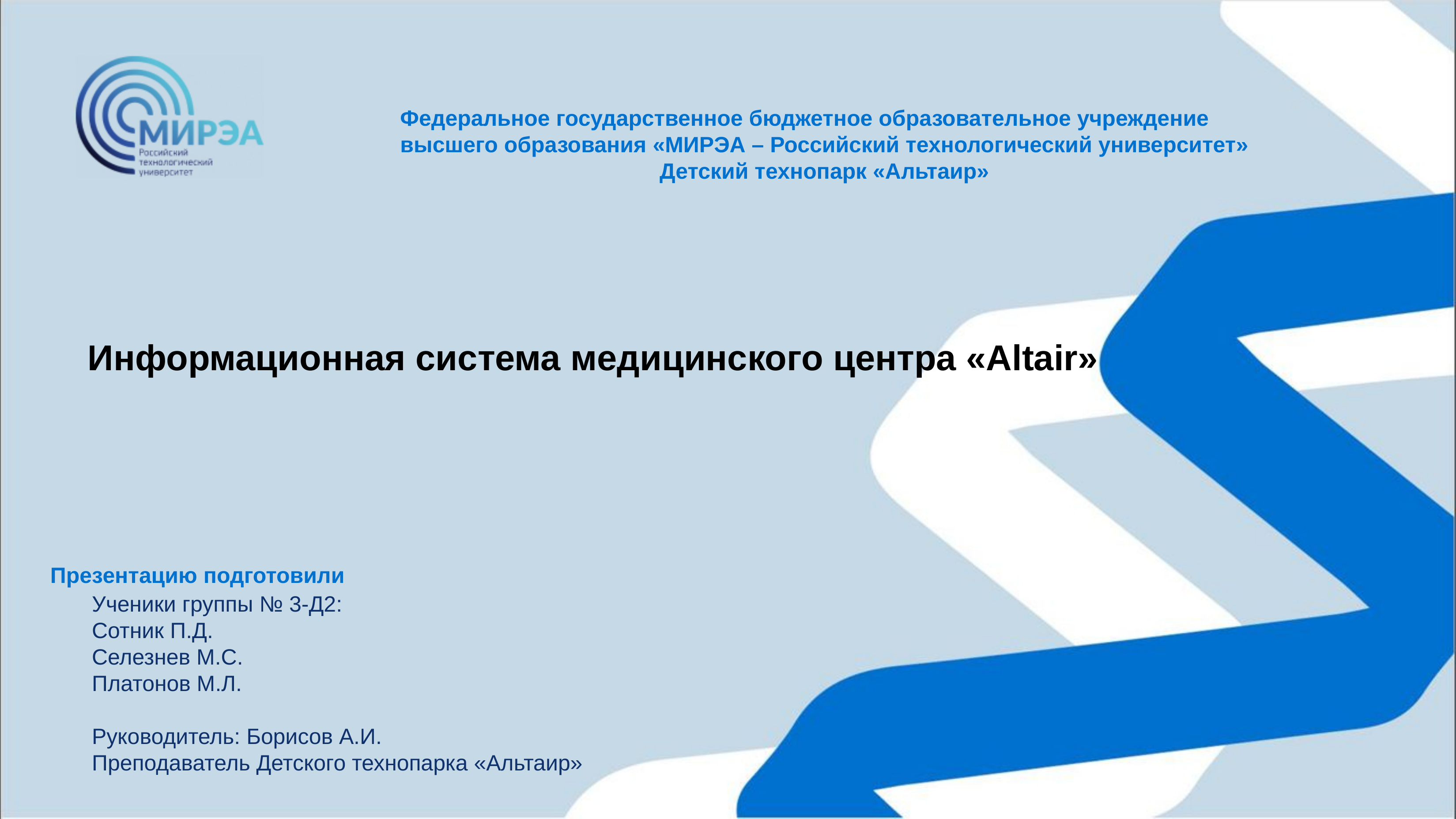

Федеральное государственное бюджетное образовательное учреждение
высшего образования «МИРЭА – Российский технологический университет»
Детский технопарк «Альтаир»
Информационная система медицинского центра «Altair»
Презентацию подготовили
Ученики группы № 3-Д2:
Сотник П.Д.
Селезнев М.С.
Платонов М.Л.

Руководитель: Борисов А.И.
Преподаватель Детского технопарка «Альтаир»